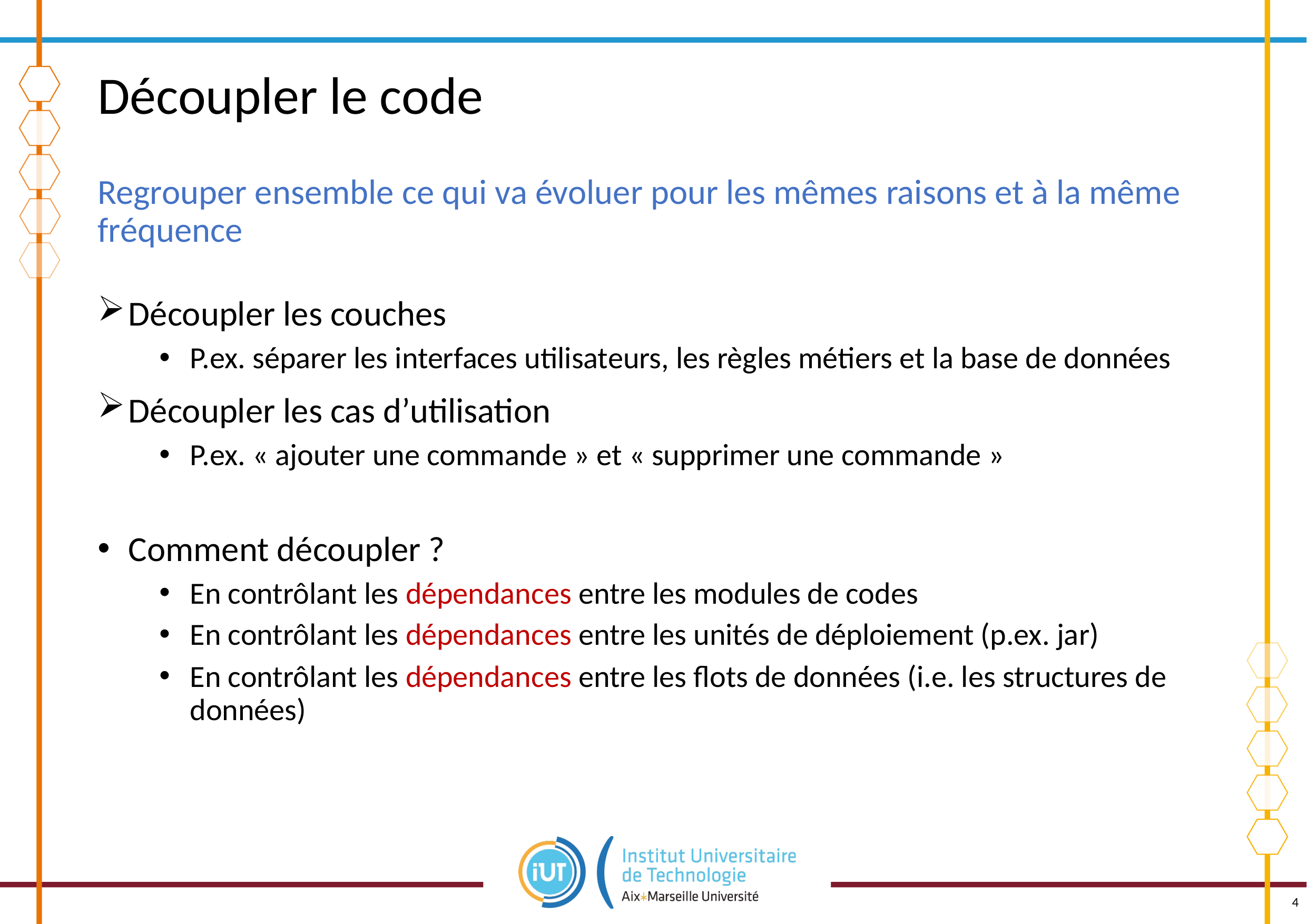

# Découpler le code
Regrouper ensemble ce qui va évoluer pour les mêmes raisons et à la même fréquence

Découpler les couches
P.ex. séparer les interfaces utilisateurs, les règles métiers et la base de données
Découpler les cas d’utilisation
P.ex. « ajouter une commande » et « supprimer une commande »

Comment découpler ?
En contrôlant les dépendances entre les modules de codes
En contrôlant les dépendances entre les unités de déploiement (p.ex. jar)
En contrôlant les dépendances entre les flots de données (i.e. les structures de données)

4